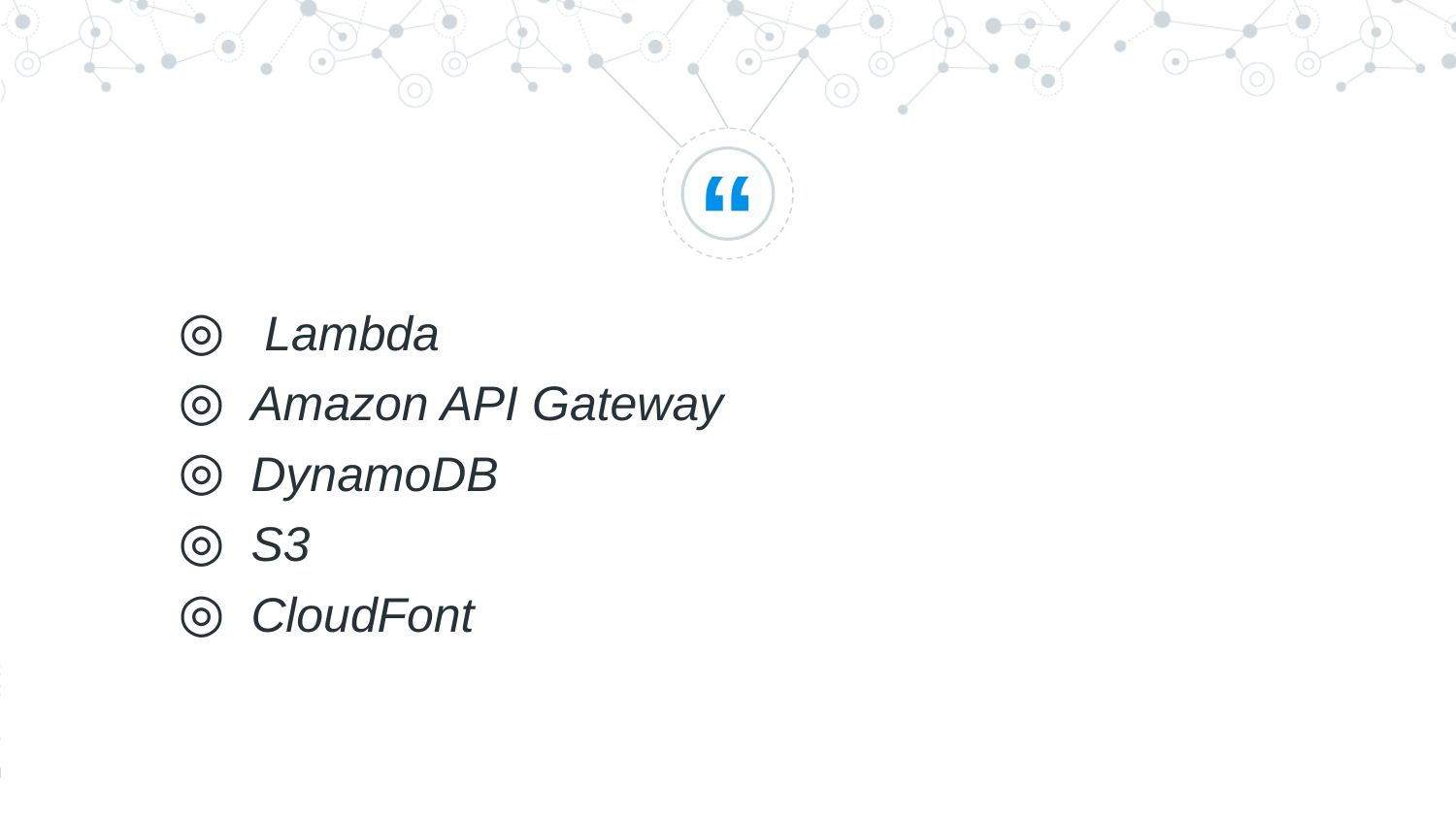

Lambda
Amazon API Gateway
DynamoDB
S3
CloudFont